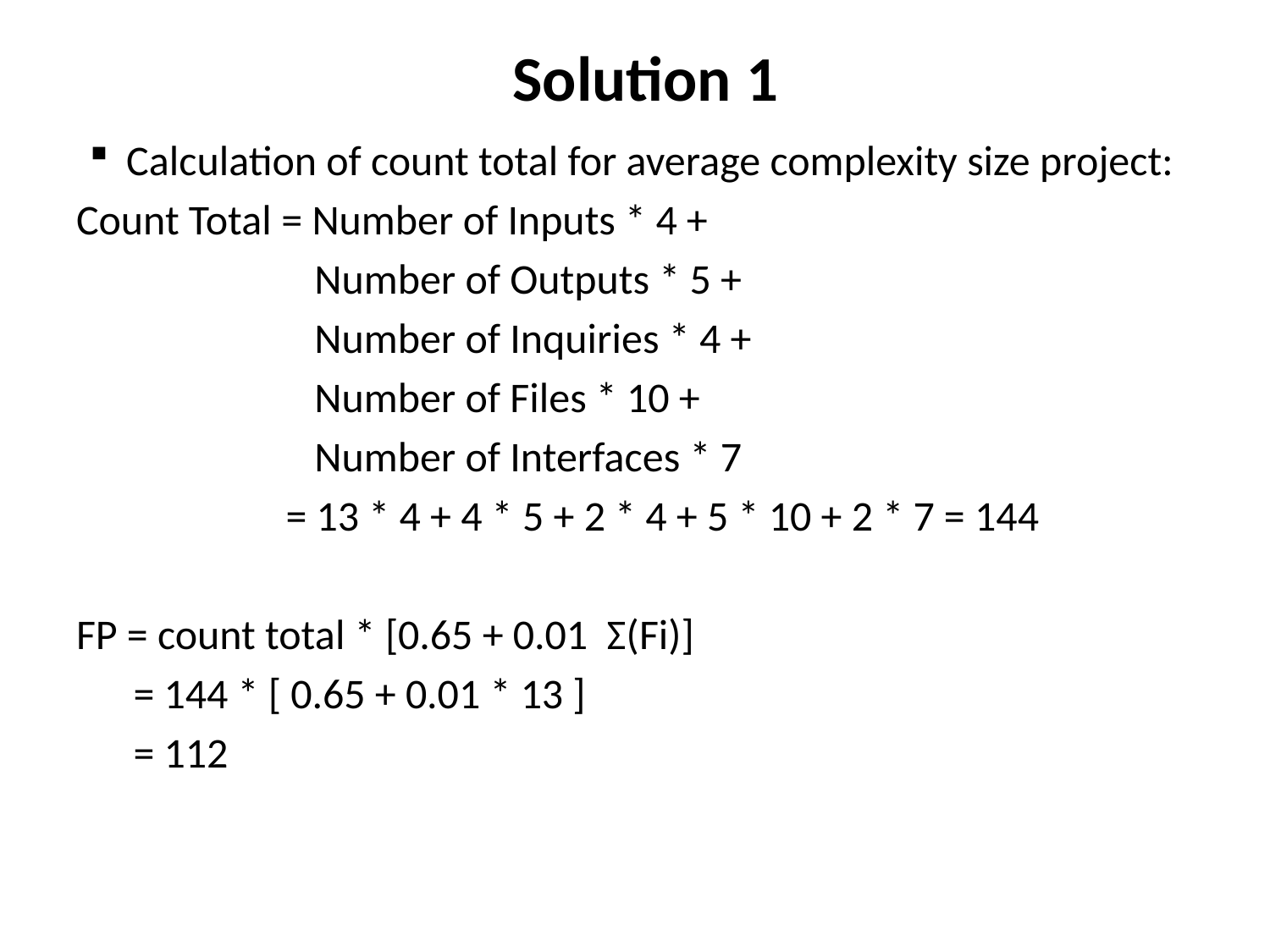

Solution 1
Calculation of count total for average complexity size project:
Count Total = Number of Inputs * 4 +
                         Number of Outputs * 5 +
                         Number of Inquiries * 4 +
                         Number of Files * 10 +
                         Number of Interfaces * 7
                      = 13 * 4 + 4 * 5 + 2 * 4 + 5 * 10 + 2 * 7 = 144

FP = count total * [0.65 + 0.01  Σ(Fi)]
      = 144 * [ 0.65 + 0.01 * 13 ]
      = 112